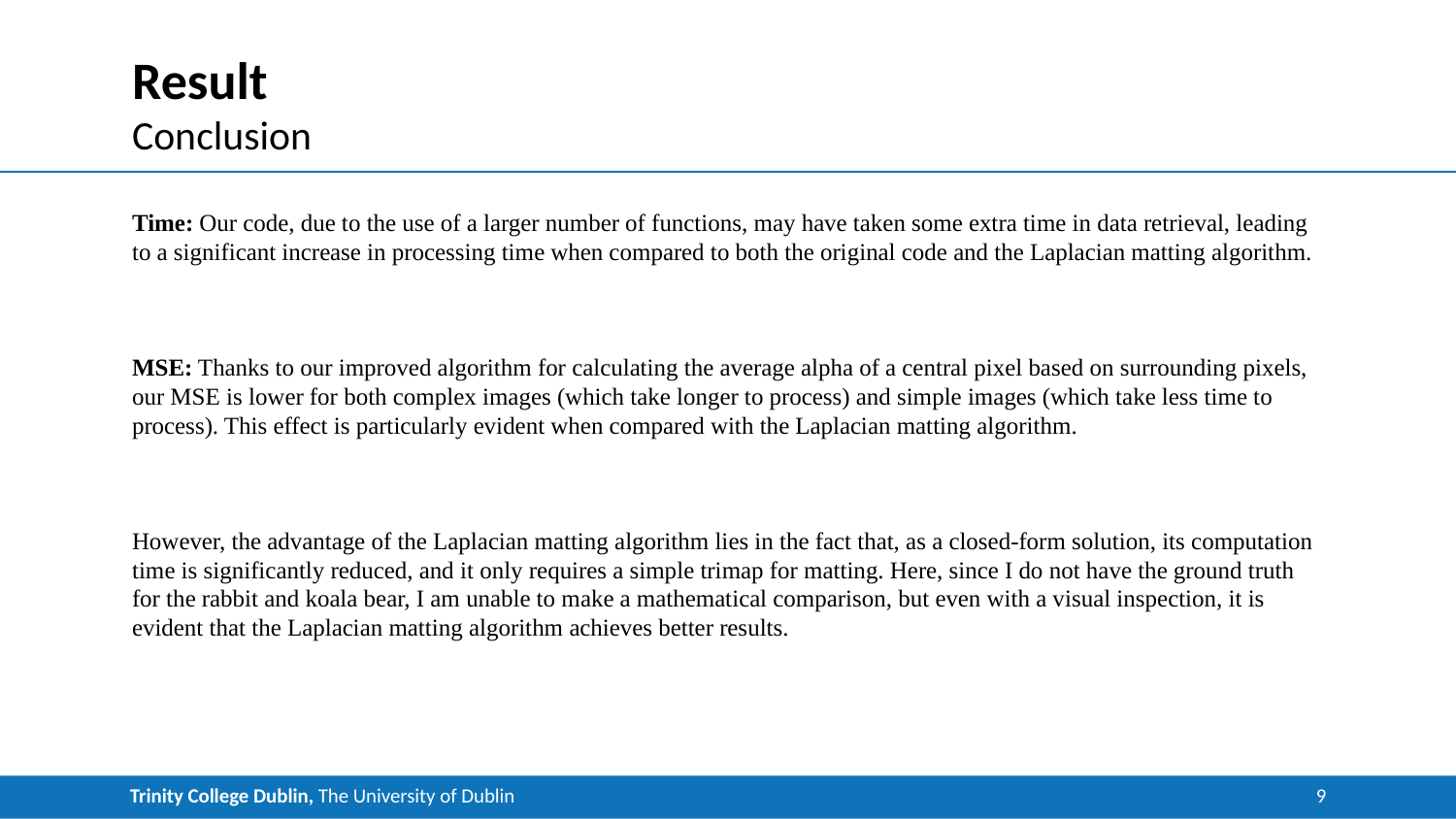

# Result
Conclusion
Time: Our code, due to the use of a larger number of functions, may have taken some extra time in data retrieval, leading to a significant increase in processing time when compared to both the original code and the Laplacian matting algorithm.

MSE: Thanks to our improved algorithm for calculating the average alpha of a central pixel based on surrounding pixels, our MSE is lower for both complex images (which take longer to process) and simple images (which take less time to process). This effect is particularly evident when compared with the Laplacian matting algorithm.

However, the advantage of the Laplacian matting algorithm lies in the fact that, as a closed-form solution, its computation time is significantly reduced, and it only requires a simple trimap for matting. Here, since I do not have the ground truth for the rabbit and koala bear, I am unable to make a mathematical comparison, but even with a visual inspection, it is evident that the Laplacian matting algorithm achieves better results.
9